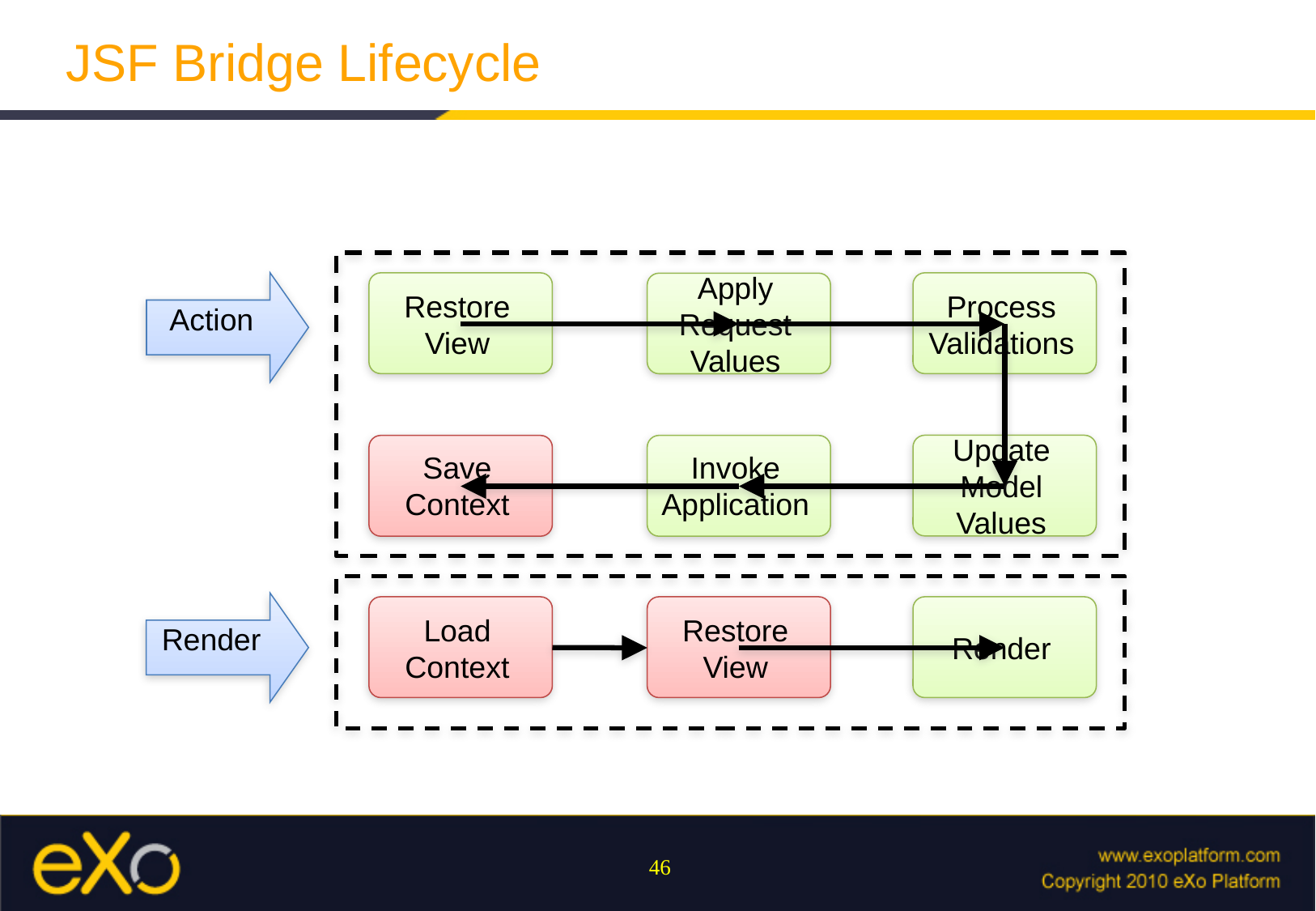

# JSF Bridge Lifecycle

Apply
Request
Values

Action

Restore
View

Process
Validations
Update
Model
Values

Save Context

Invoke
Application

Render

Load
Context

Restore
View

Render